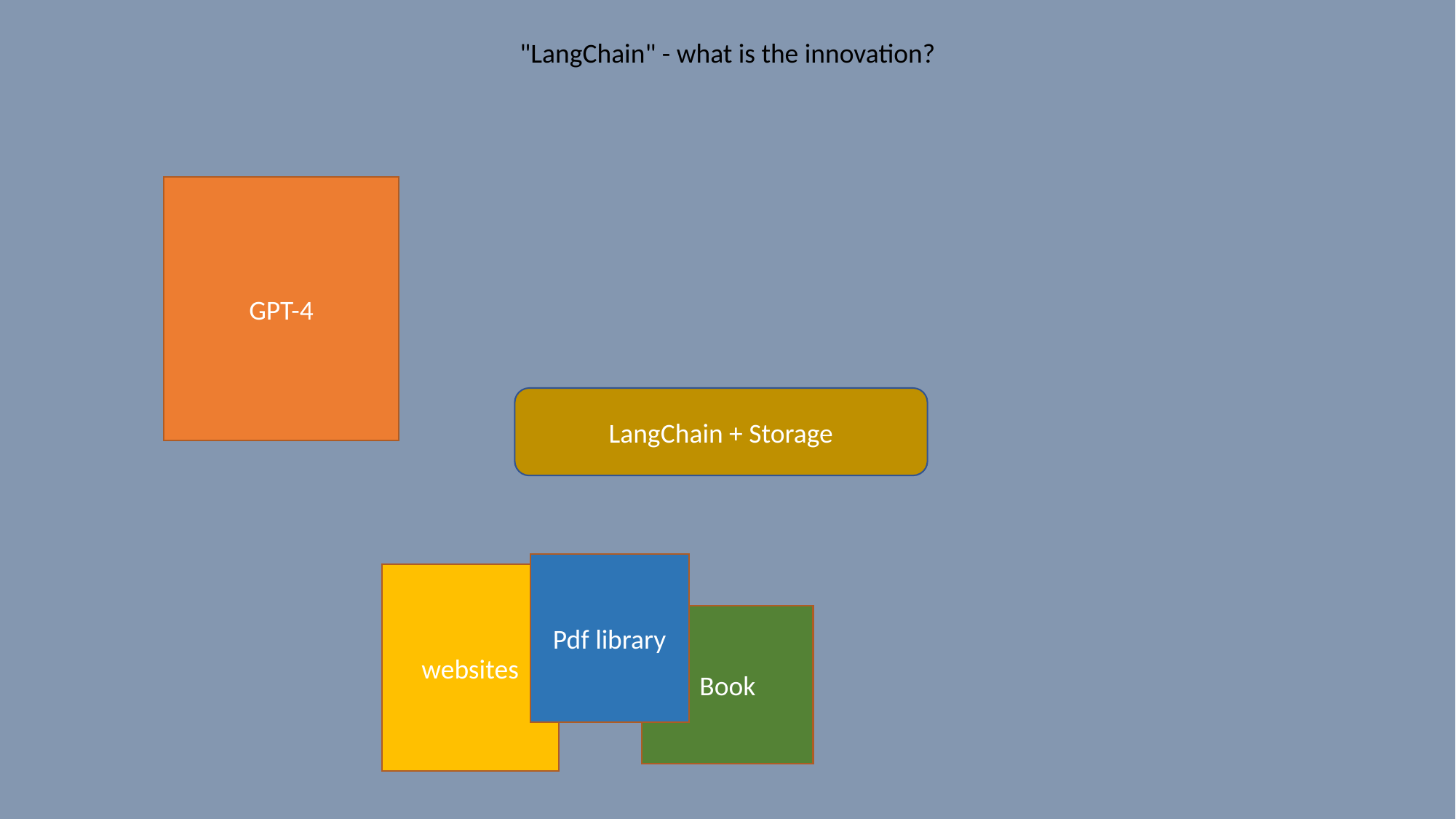

"LangChain" - what is the innovation?
GPT-4
LangChain + Storage
Pdf library
websites
Book